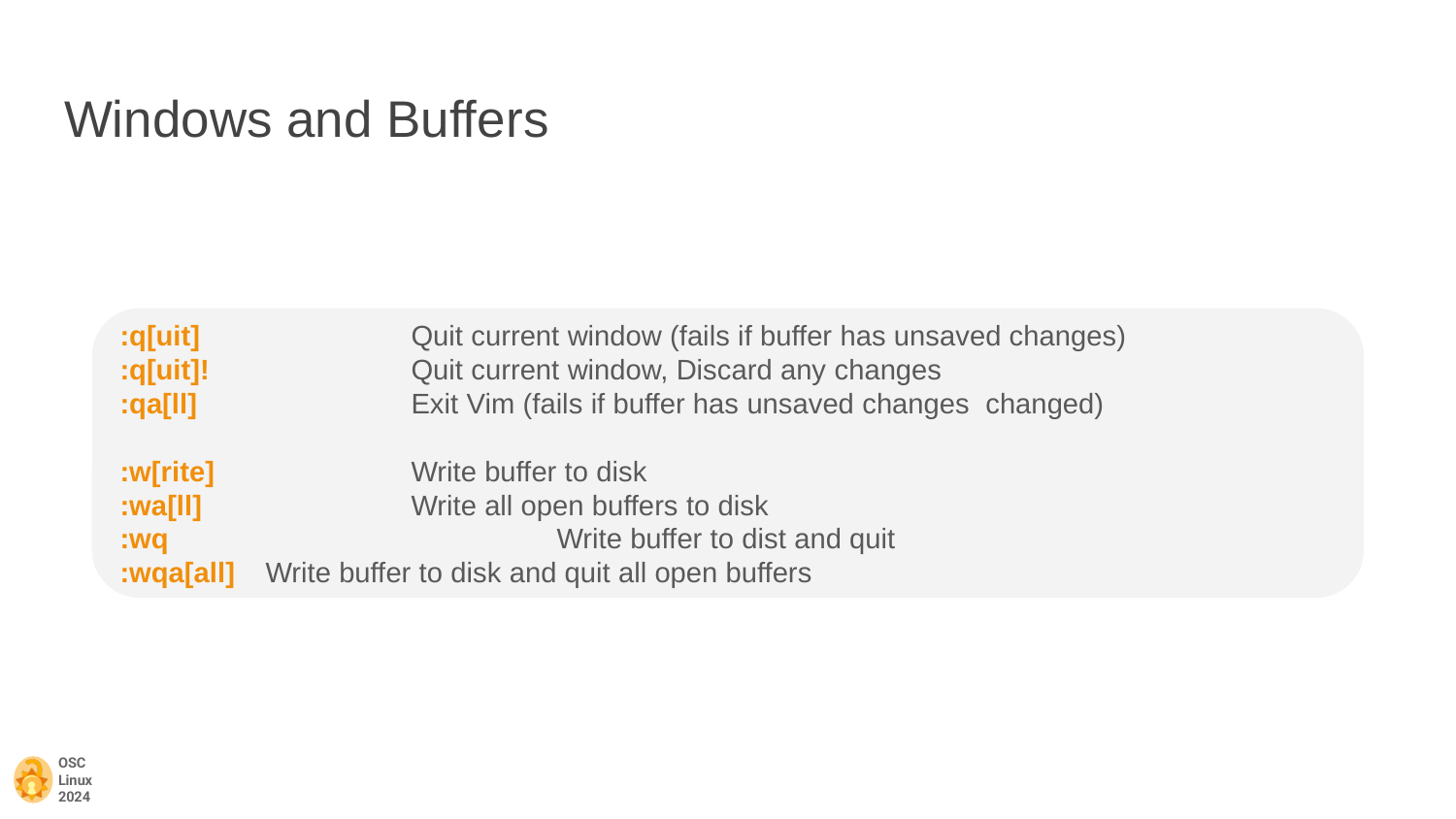

# Windows and Buffers
:q[uit] 		Quit current window (fails if buffer has unsaved changes)
:q[uit]! 		Quit current window, Discard any changes
:qa[ll] 		Exit Vim (fails if buffer has unsaved changes  changed)

:w[rite] 		Write buffer to disk
:wa[ll] 		Write all open buffers to disk
:wq 			Write buffer to dist and quit
:wqa[all] 	Write buffer to disk and quit all open buffers